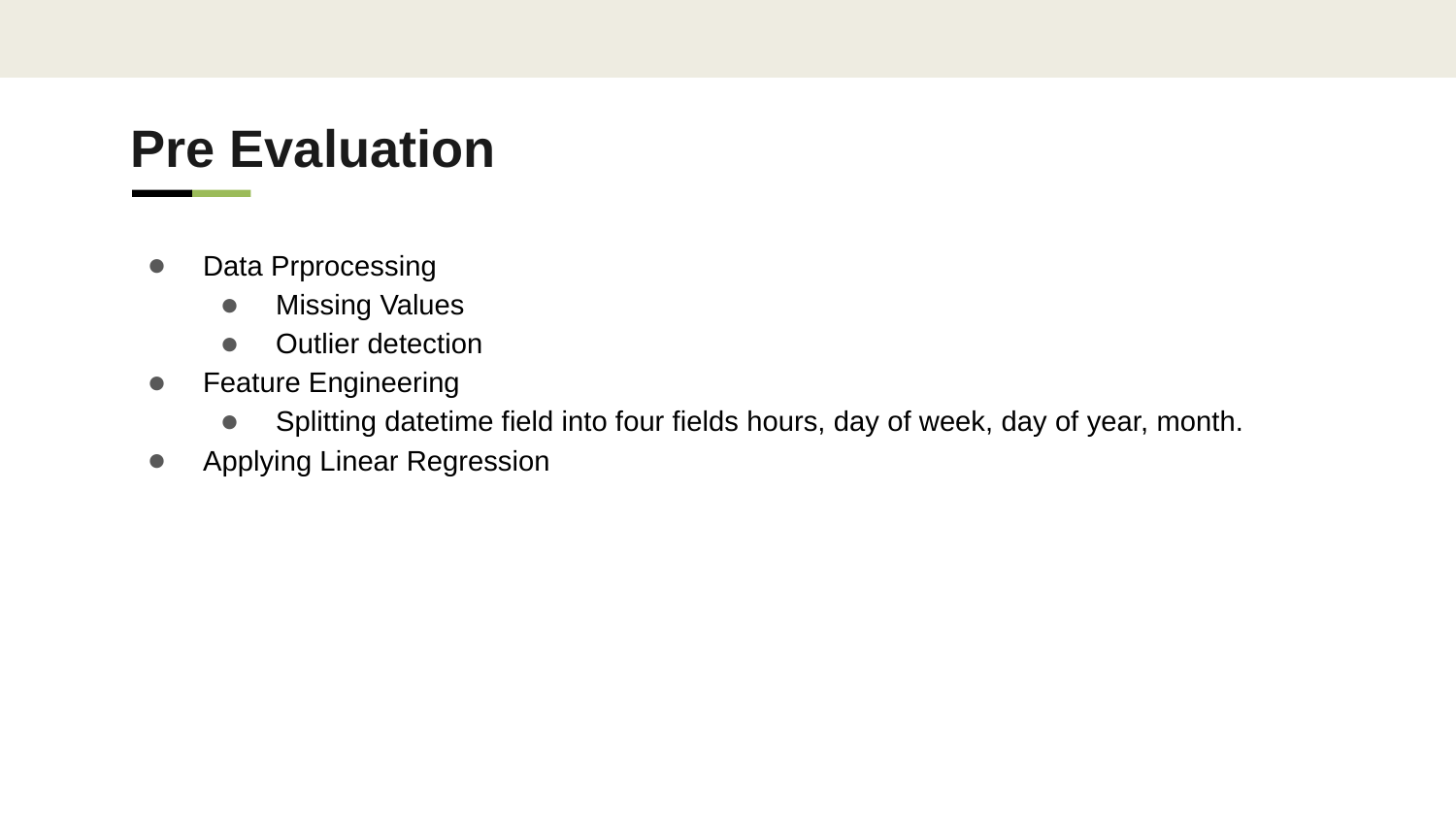

Pre Evaluation
Data Prprocessing
Missing Values
Outlier detection
Feature Engineering
Splitting datetime field into four fields hours, day of week, day of year, month.
Applying Linear Regression